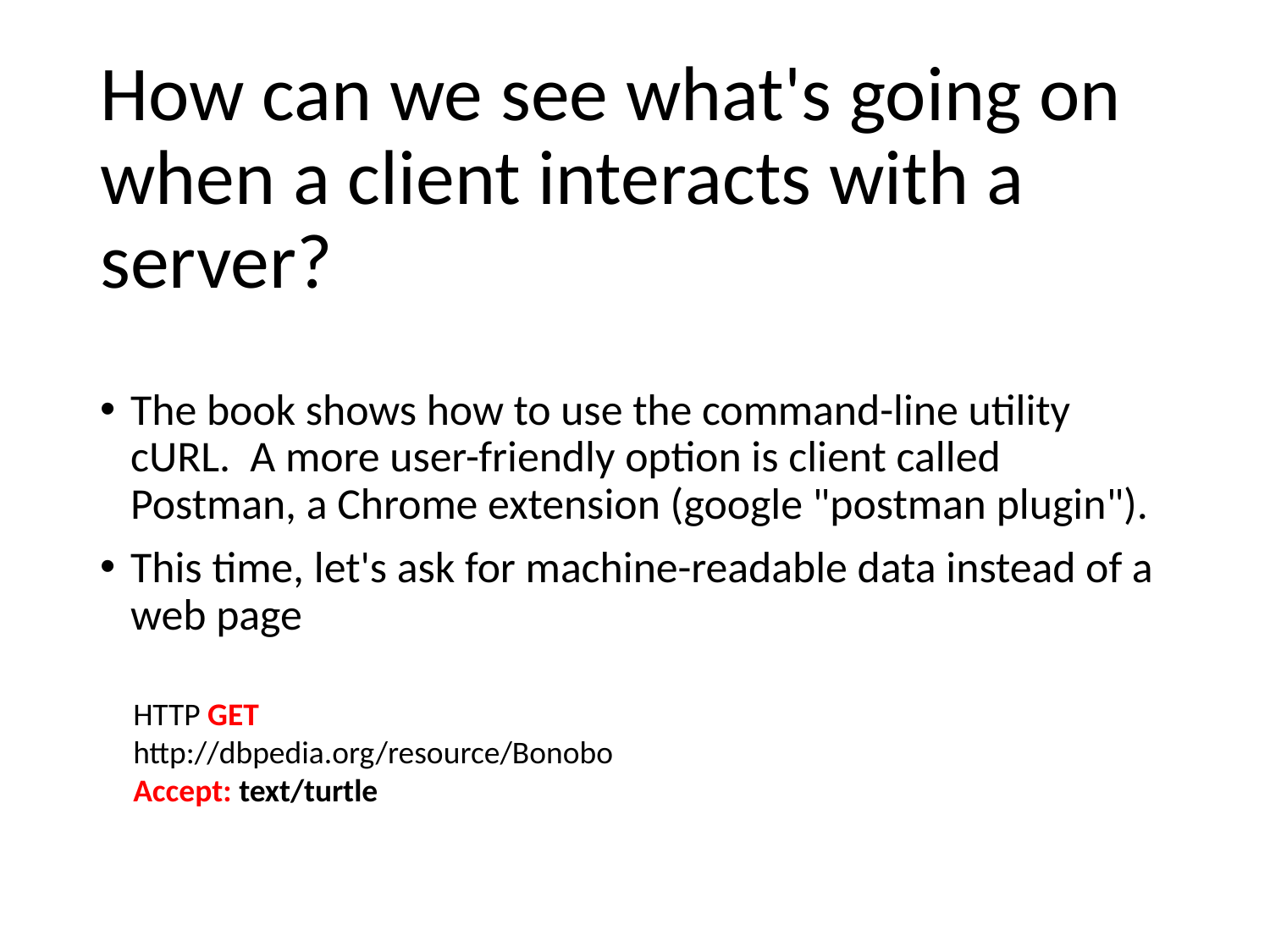

# How can we see what's going on when a client interacts with a server?
The book shows how to use the command-line utility cURL.  A more user-friendly option is client called Postman, a Chrome extension (google "postman plugin").
This time, let's ask for machine-readable data instead of a web page
HTTP GET http://dbpedia.org/resource/Bonobo
Accept: text/turtle